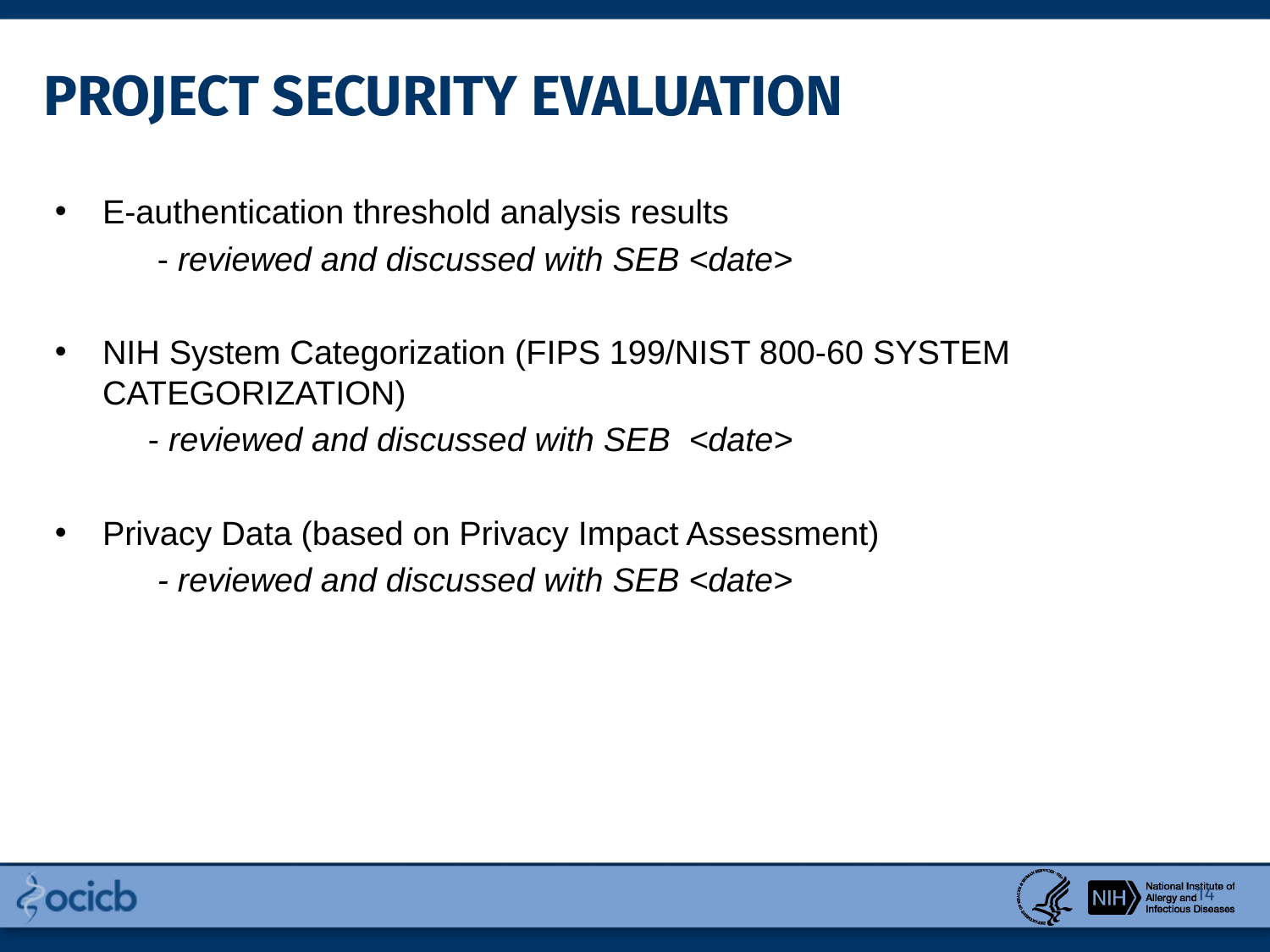

PROJECT SECURITY EVALUATION

E-authentication threshold analysis results
           - reviewed and discussed with SEB <date>

NIH System Categorization (FIPS 199/NIST 800-60 SYSTEM CATEGORIZATION)
          - reviewed and discussed with SEB  <date>

Privacy Data (based on Privacy Impact Assessment)
           - reviewed and discussed with SEB <date>

14